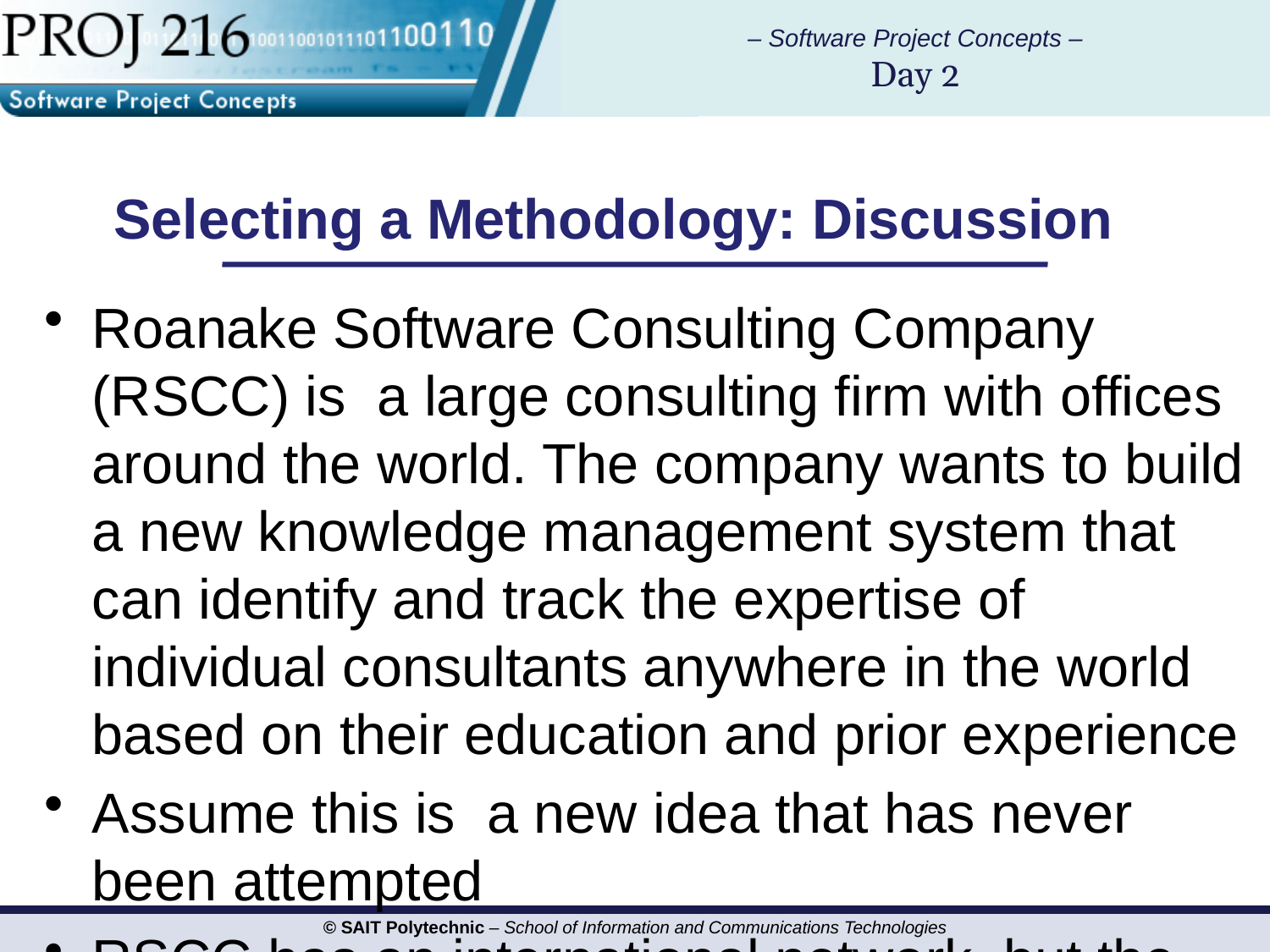

# Selecting a Methodology: Discussion
Roanake Software Consulting Company (RSCC) is  a large consulting firm with offices around the world. The company wants to build a new knowledge management system that can identify and track the expertise of individual consultants anywhere in the world based on their education and prior experience
Assume this is  a new idea that has never been attempted
RSCC has an international network, but the offices in each country may use somewhat different hardware and software
RSCC management wants the system up an d running within a year.
What type of methodology would you recommend and why?
5 minutes in small groups, then compare recommendations